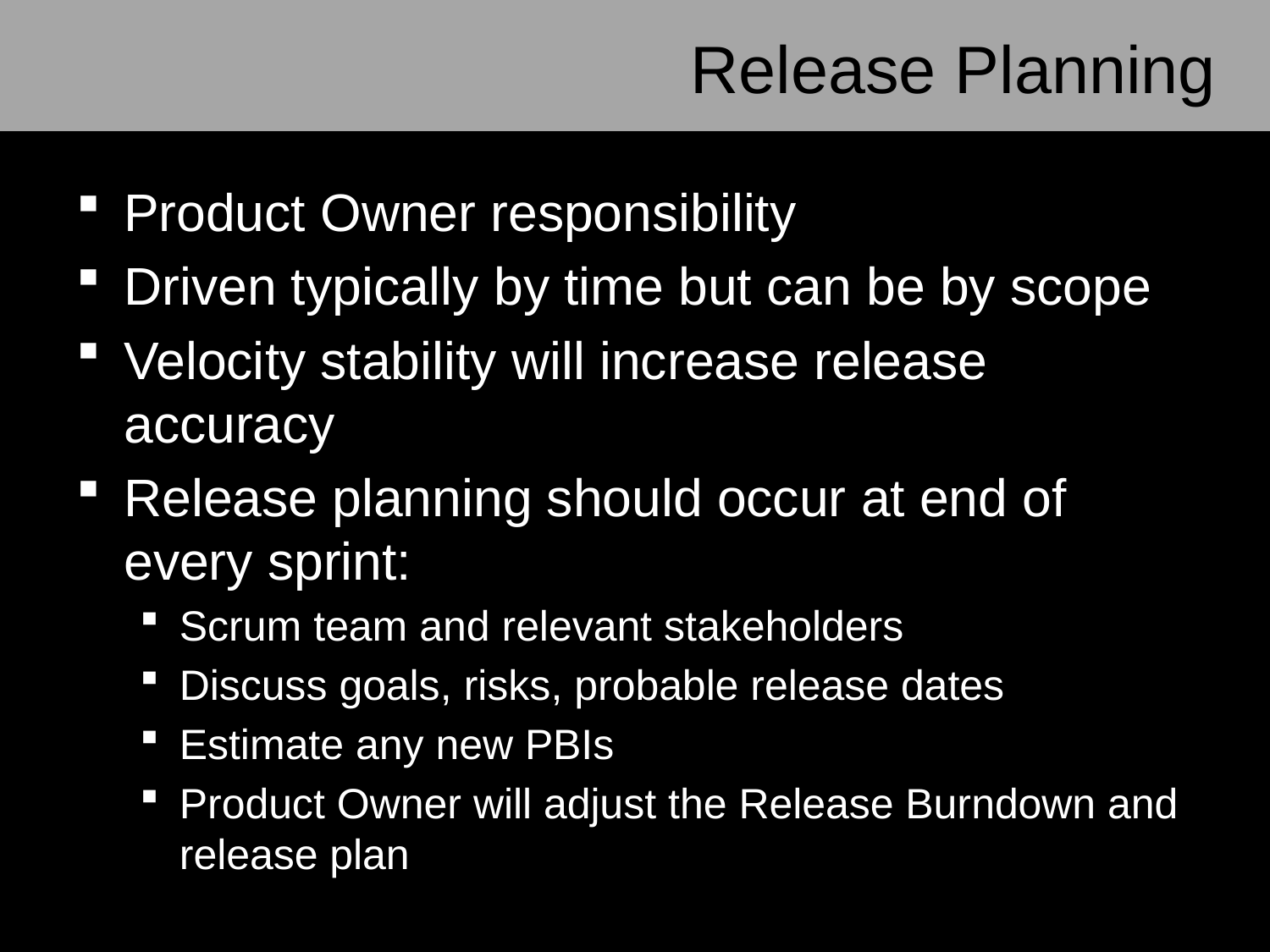

# Release Planning
Product Owner responsibility
Driven typically by time but can be by scope
Velocity stability will increase release accuracy
Release planning should occur at end of every sprint:
Scrum team and relevant stakeholders
Discuss goals, risks, probable release dates
Estimate any new PBIs
Product Owner will adjust the Release Burndown and release plan